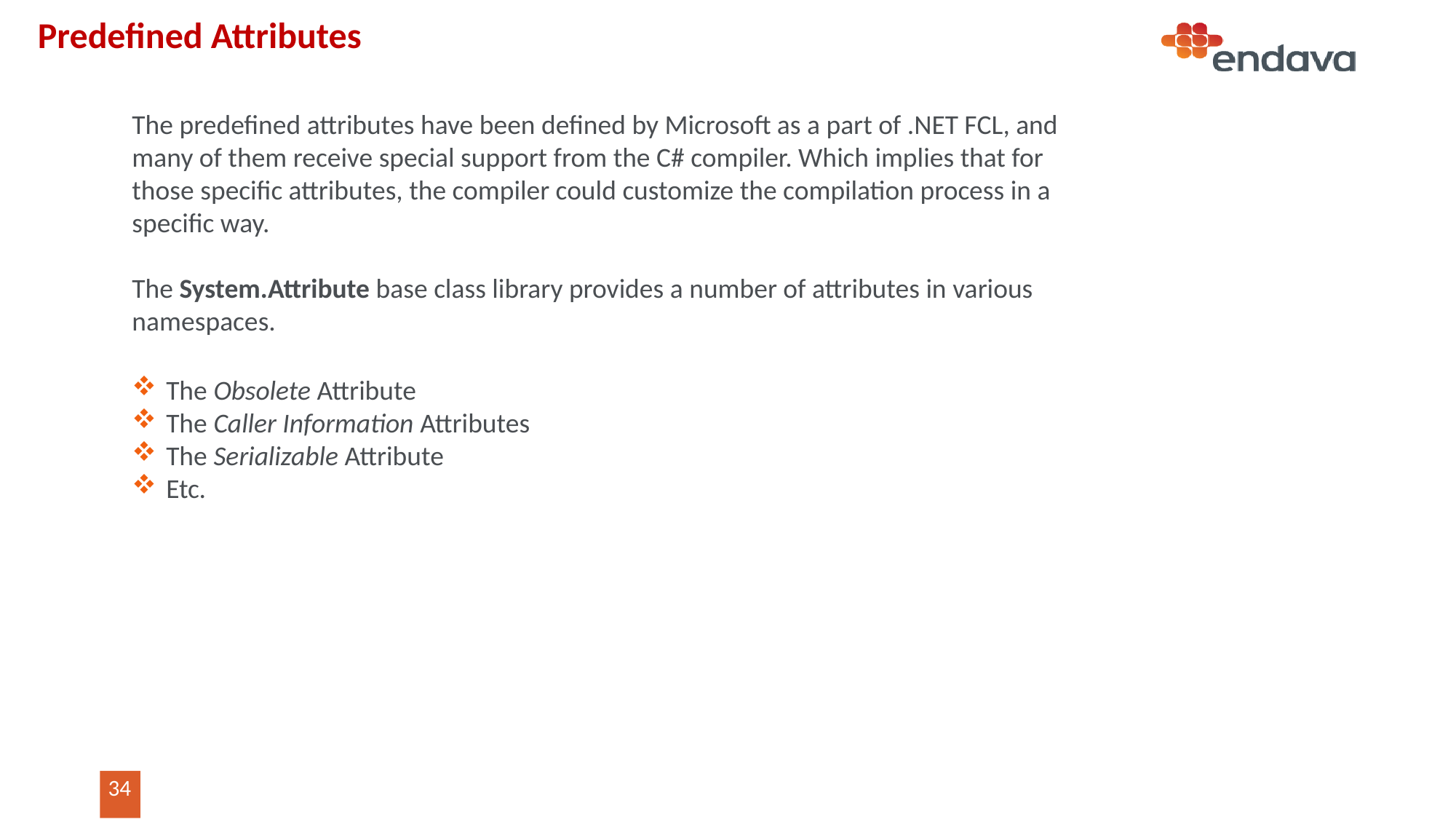

# Predefined Attributes
The predefined attributes have been defined by Microsoft as a part of .NET FCL, and many of them receive special support from the C# compiler. Which implies that for those specific attributes, the compiler could customize the compilation process in a specific way.

The System.Attribute base class library provides a number of attributes in various namespaces.

The Obsolete Attribute
The Caller Information Attributes
The Serializable Attribute
Etc.